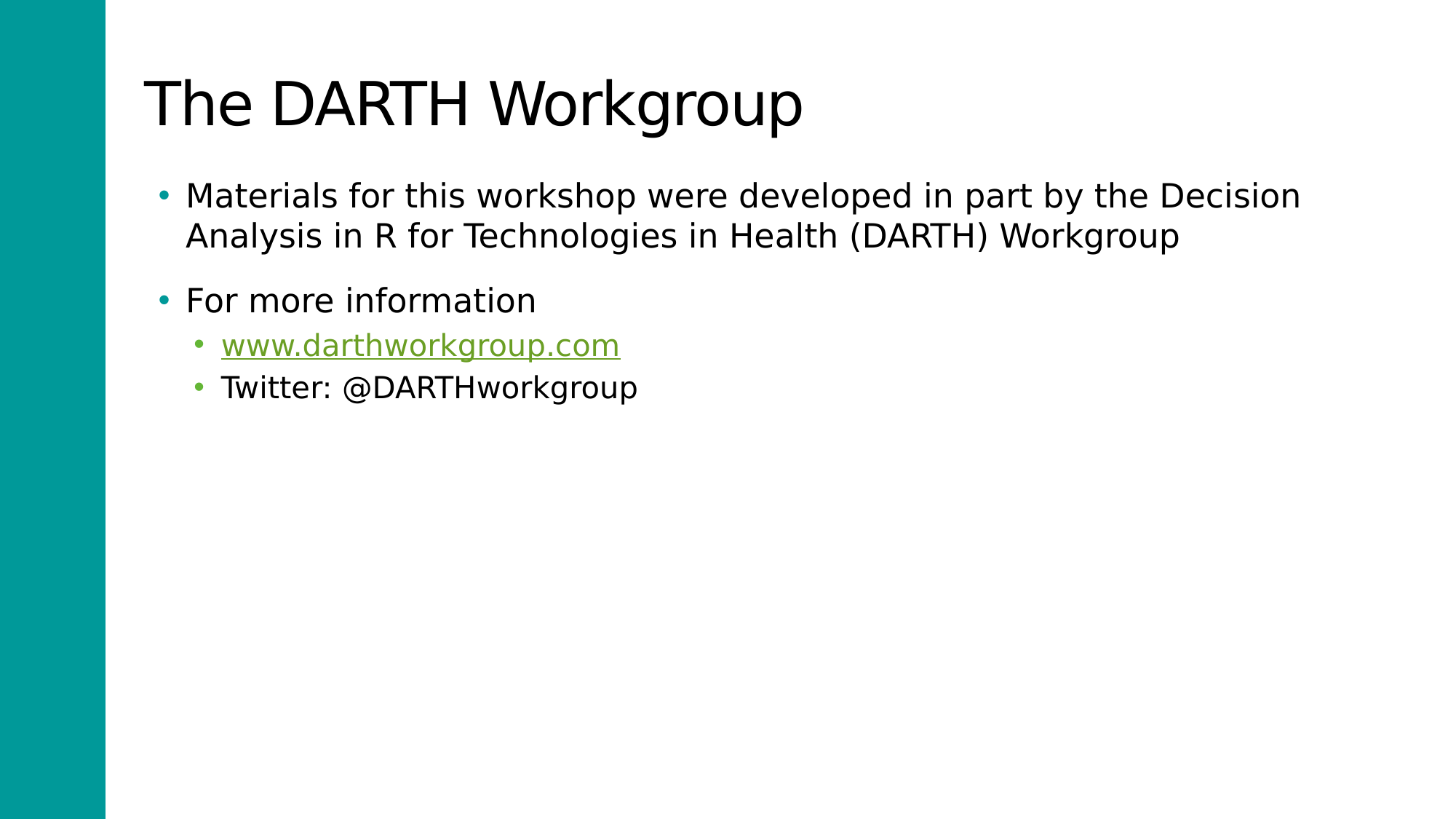

# The DARTH Workgroup
Materials for this workshop were developed in part by the Decision Analysis in R for Technologies in Health (DARTH) Workgroup
For more information
www.darthworkgroup.com
Twitter: @DARTHworkgroup